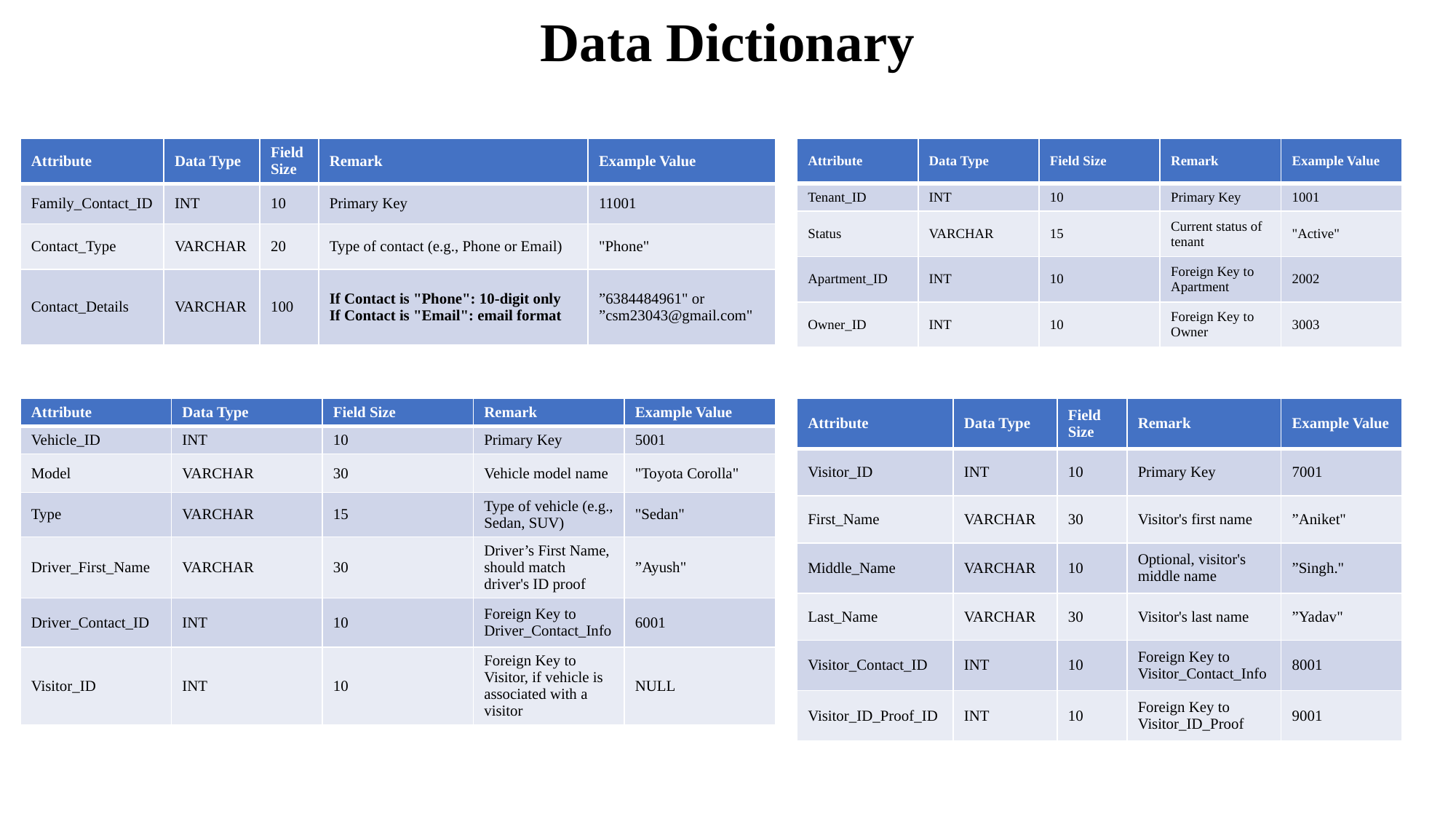

# Data Dictionary
| Attribute | Data Type | Field Size | Remark | Example Value |
| --- | --- | --- | --- | --- |
| Family\_Contact\_ID | INT | 10 | Primary Key | 11001 |
| Contact\_Type | VARCHAR | 20 | Type of contact (e.g., Phone or Email) | "Phone" |
| Contact\_Details | VARCHAR | 100 | If Contact is "Phone": 10-digit only If Contact is "Email": email format | ”6384484961" or ”csm23043@gmail.com" |
| Attribute | Data Type | Field Size | Remark | Example Value |
| --- | --- | --- | --- | --- |
| Tenant\_ID | INT | 10 | Primary Key | 1001 |
| Status | VARCHAR | 15 | Current status of tenant | "Active" |
| Apartment\_ID | INT | 10 | Foreign Key to Apartment | 2002 |
| Owner\_ID | INT | 10 | Foreign Key to Owner | 3003 |
| Attribute | Data Type | Field Size | Remark | Example Value |
| --- | --- | --- | --- | --- |
| Visitor\_ID | INT | 10 | Primary Key | 7001 |
| First\_Name | VARCHAR | 30 | Visitor's first name | ”Aniket" |
| Middle\_Name | VARCHAR | 10 | Optional, visitor's middle name | ”Singh." |
| Last\_Name | VARCHAR | 30 | Visitor's last name | ”Yadav" |
| Visitor\_Contact\_ID | INT | 10 | Foreign Key to Visitor\_Contact\_Info | 8001 |
| Visitor\_ID\_Proof\_ID | INT | 10 | Foreign Key to Visitor\_ID\_Proof | 9001 |
| Attribute | Data Type | Field Size | Remark | Example Value |
| --- | --- | --- | --- | --- |
| Vehicle\_ID | INT | 10 | Primary Key | 5001 |
| Model | VARCHAR | 30 | Vehicle model name | "Toyota Corolla" |
| Type | VARCHAR | 15 | Type of vehicle (e.g., Sedan, SUV) | "Sedan" |
| Driver\_First\_Name | VARCHAR | 30 | Driver’s First Name, should match driver's ID proof | ”Ayush" |
| Driver\_Contact\_ID | INT | 10 | Foreign Key to Driver\_Contact\_Info | 6001 |
| Visitor\_ID | INT | 10 | Foreign Key to Visitor, if vehicle is associated with a visitor | NULL |